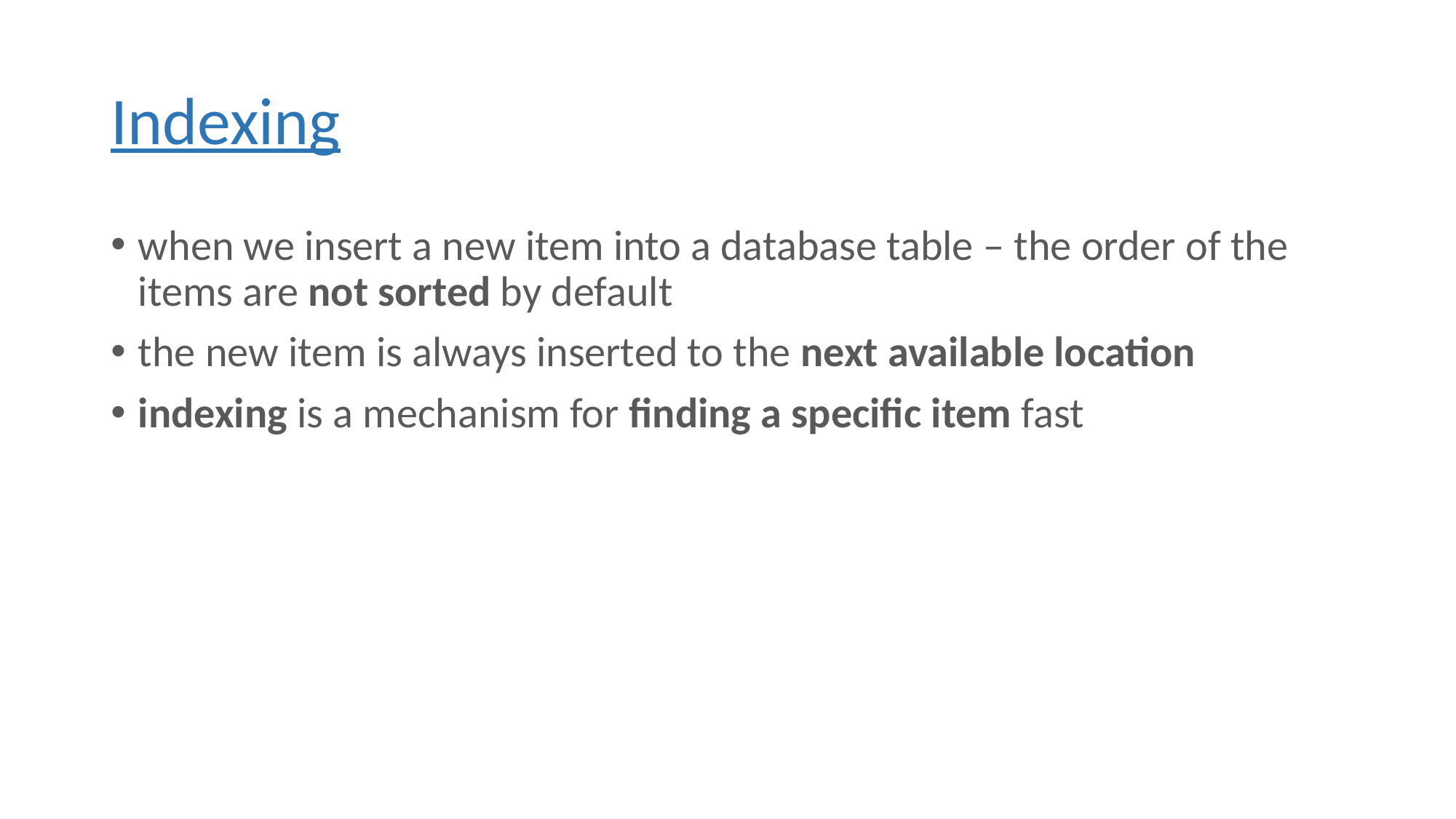

# Indexing
when we insert a new item into a database table – the order of the items are not sorted by default
the new item is always inserted to the next available location
indexing is a mechanism for finding a specific item fast